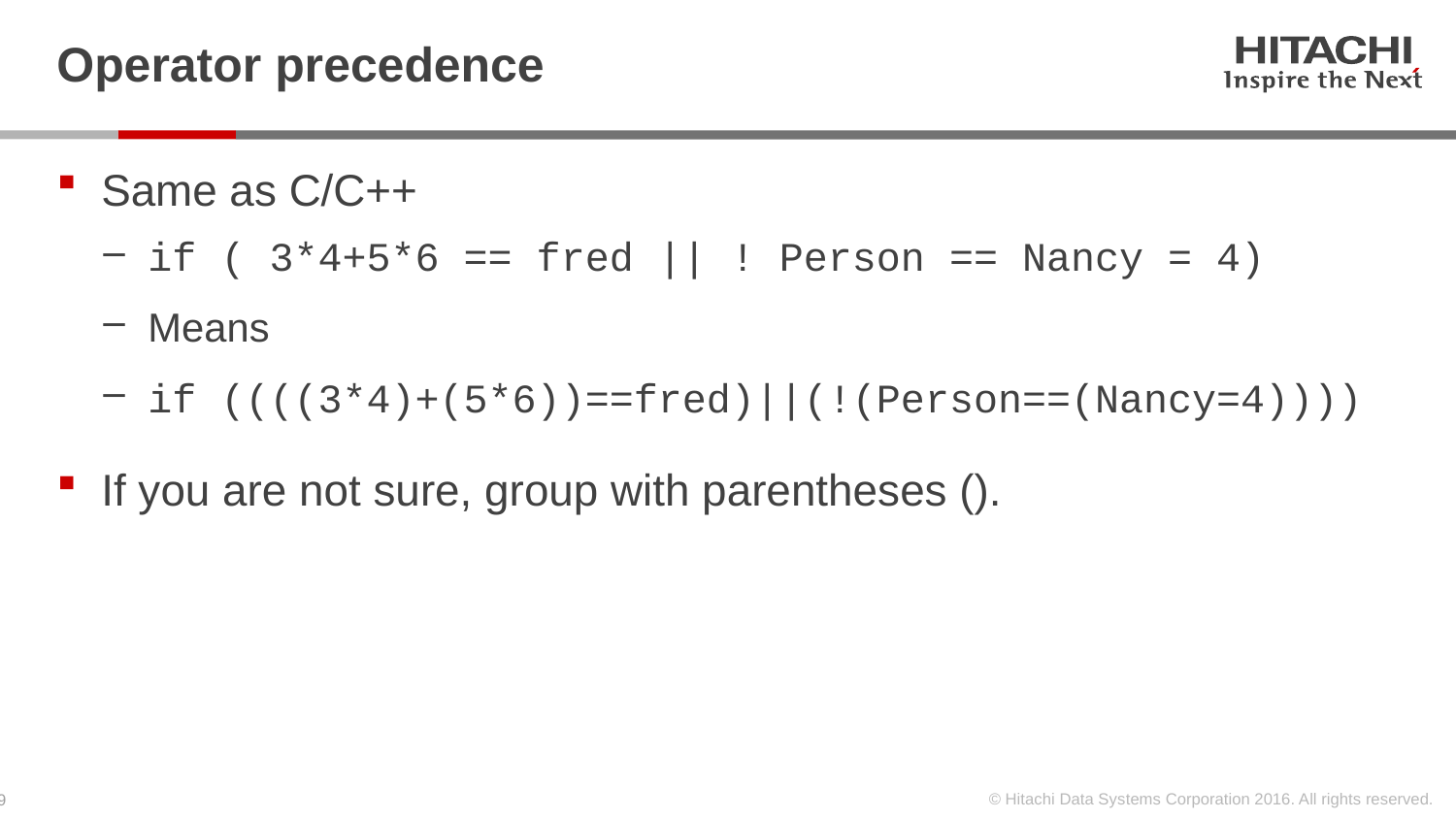

# Operator precedence
Same as C/C++
if ( 3*4+5*6 == fred || ! Person == Nancy = 4)
Means
if ((((3*4)+(5*6))==fred)||(!(Person==(Nancy=4))))
If you are not sure, group with parentheses ().